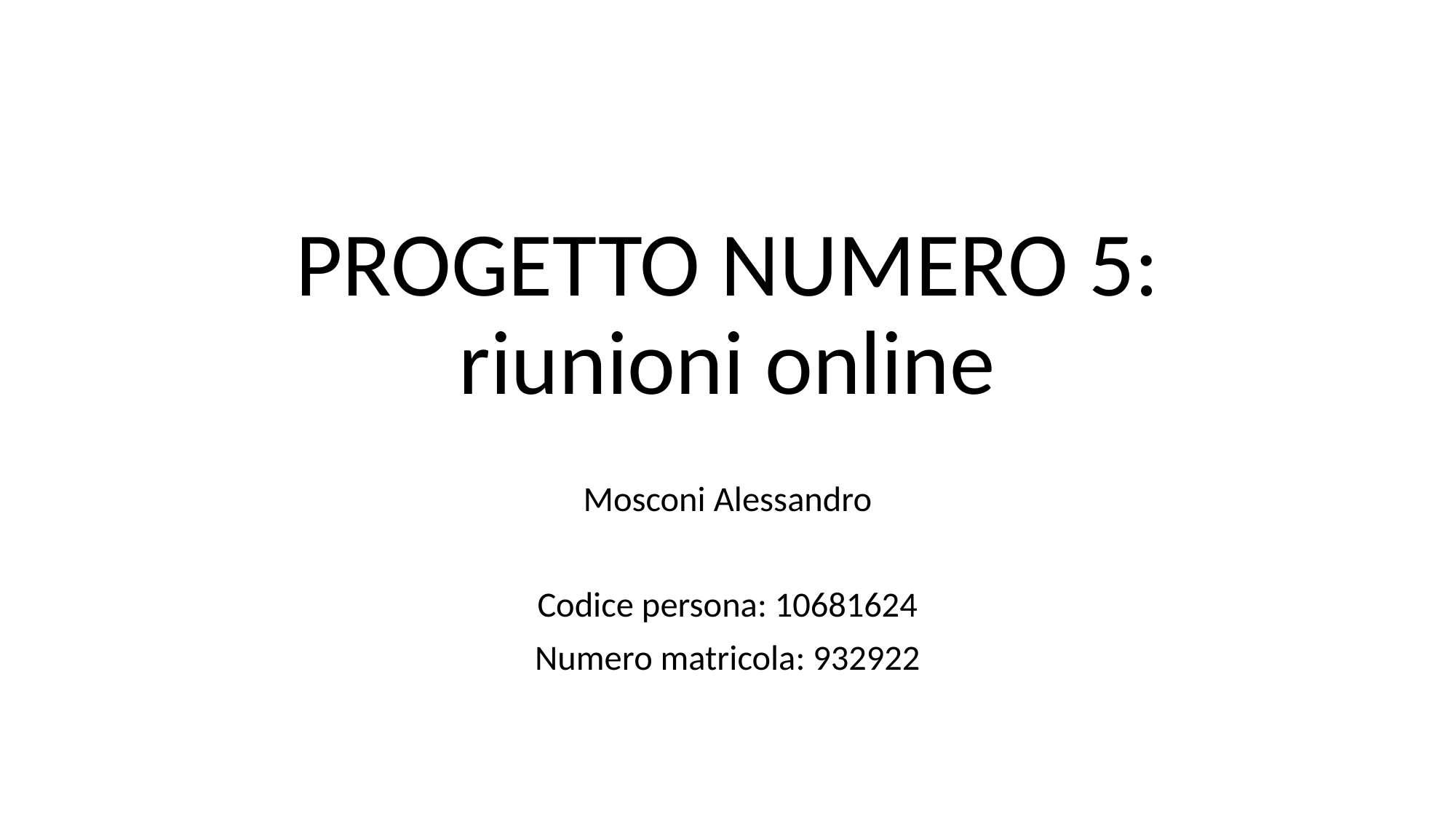

# PROGETTO NUMERO 5: riunioni online
Mosconi Alessandro

Codice persona: 10681624
Numero matricola: 932922